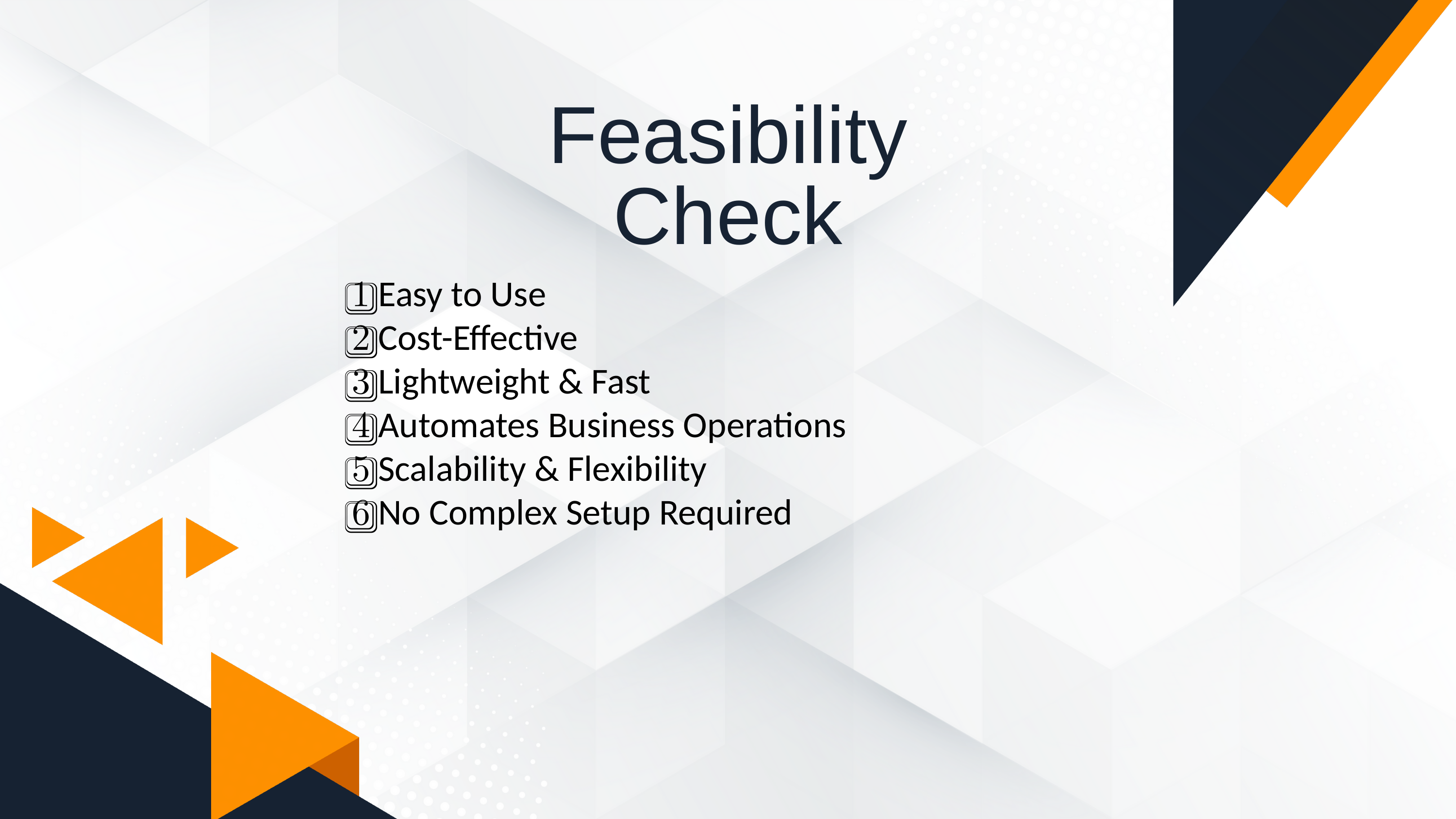

Feasibility Check
1️⃣ Easy to Use
2️⃣ Cost-Effective
3️⃣ Lightweight & Fast
4️⃣ Automates Business Operations
5️⃣ Scalability & Flexibility
6️⃣ No Complex Setup Required